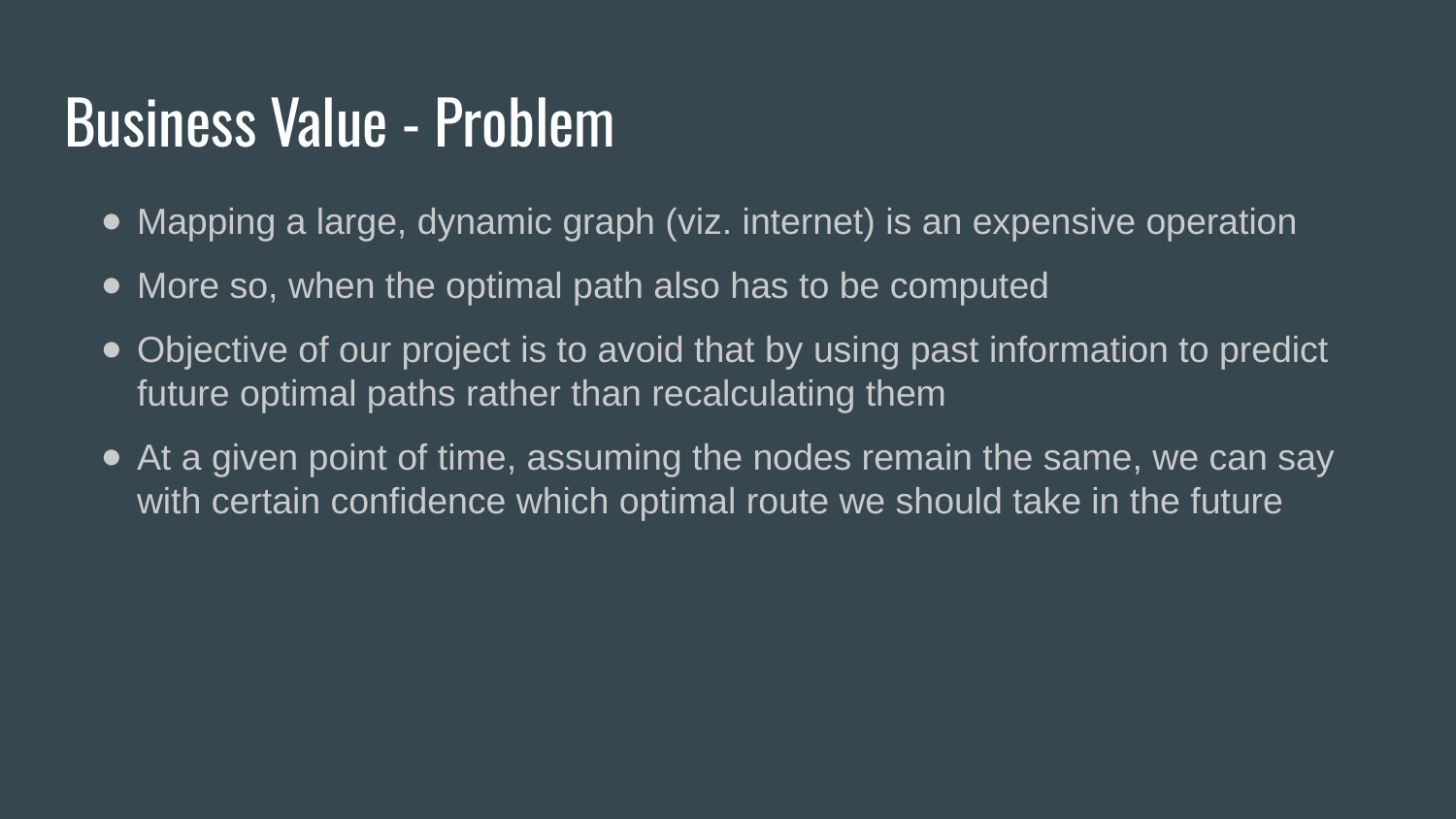

# Business Value - Problem
Mapping a large, dynamic graph (viz. internet) is an expensive operation
More so, when the optimal path also has to be computed
Objective of our project is to avoid that by using past information to predict future optimal paths rather than recalculating them
At a given point of time, assuming the nodes remain the same, we can say with certain confidence which optimal route we should take in the future